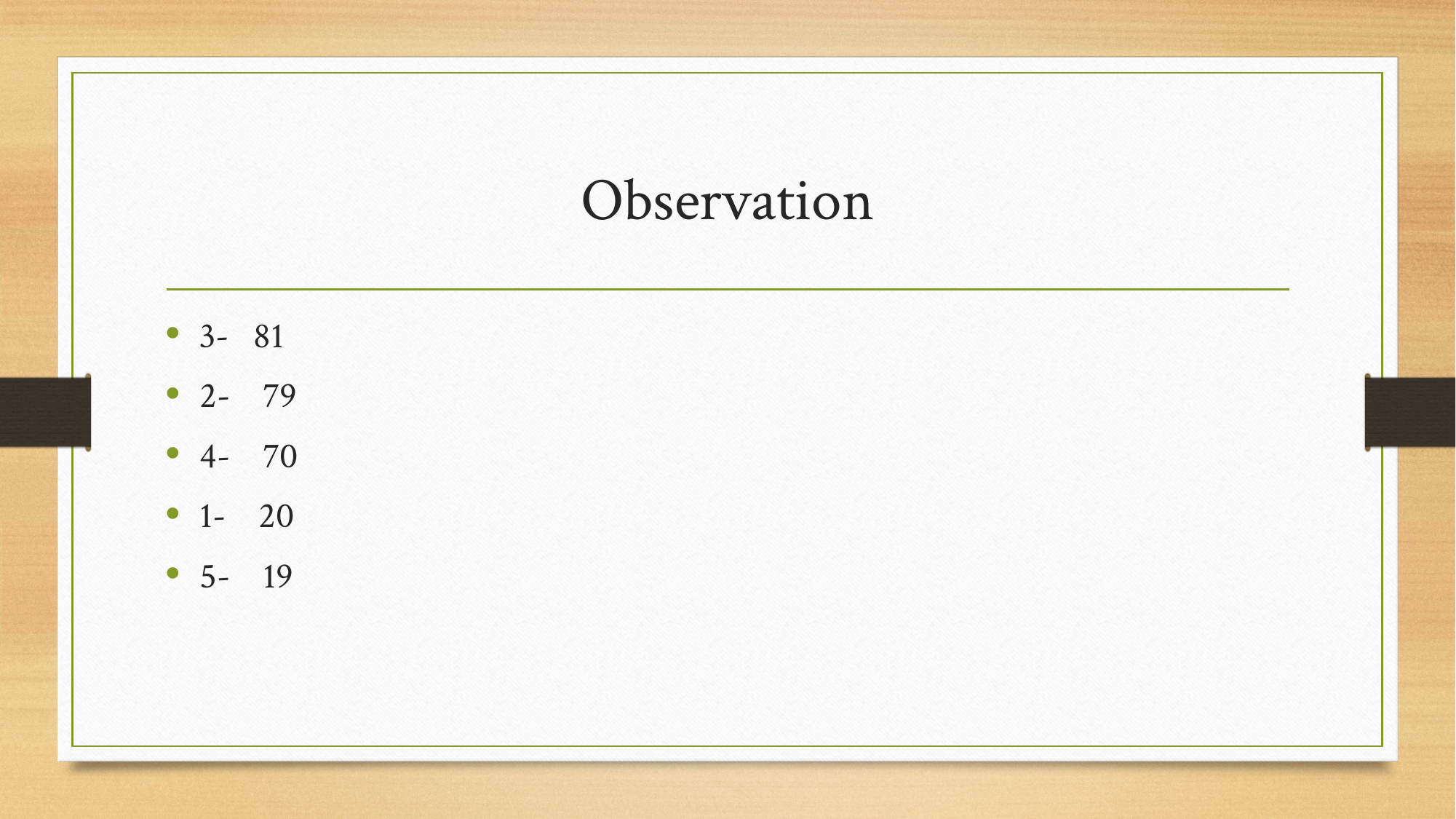

# Observation
3-   81
2-    79
4-    70
1-    20
5-    19